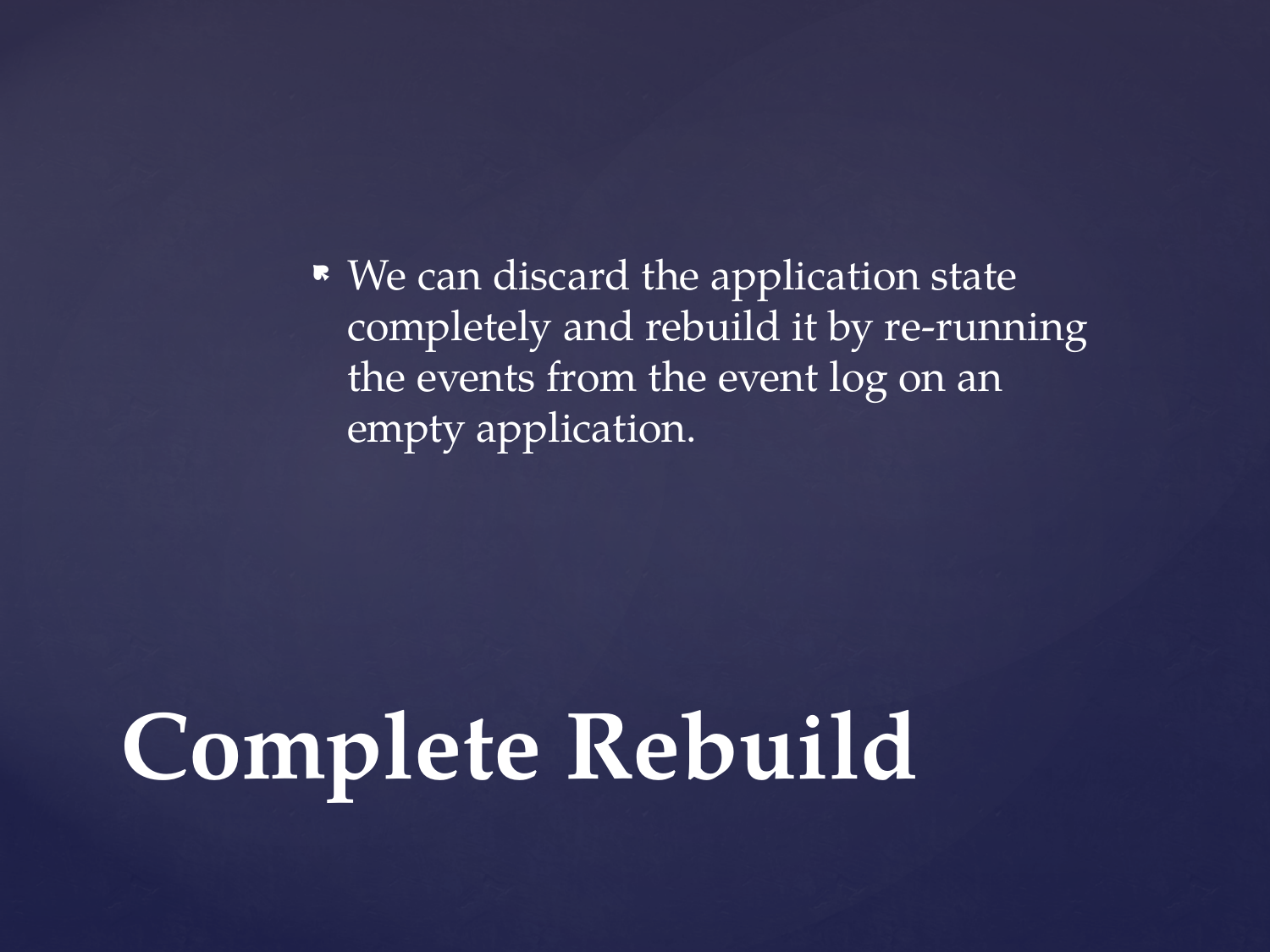

We can discard the application state completely and rebuild it by re-running the events from the event log on an empty application.
# Complete Rebuild